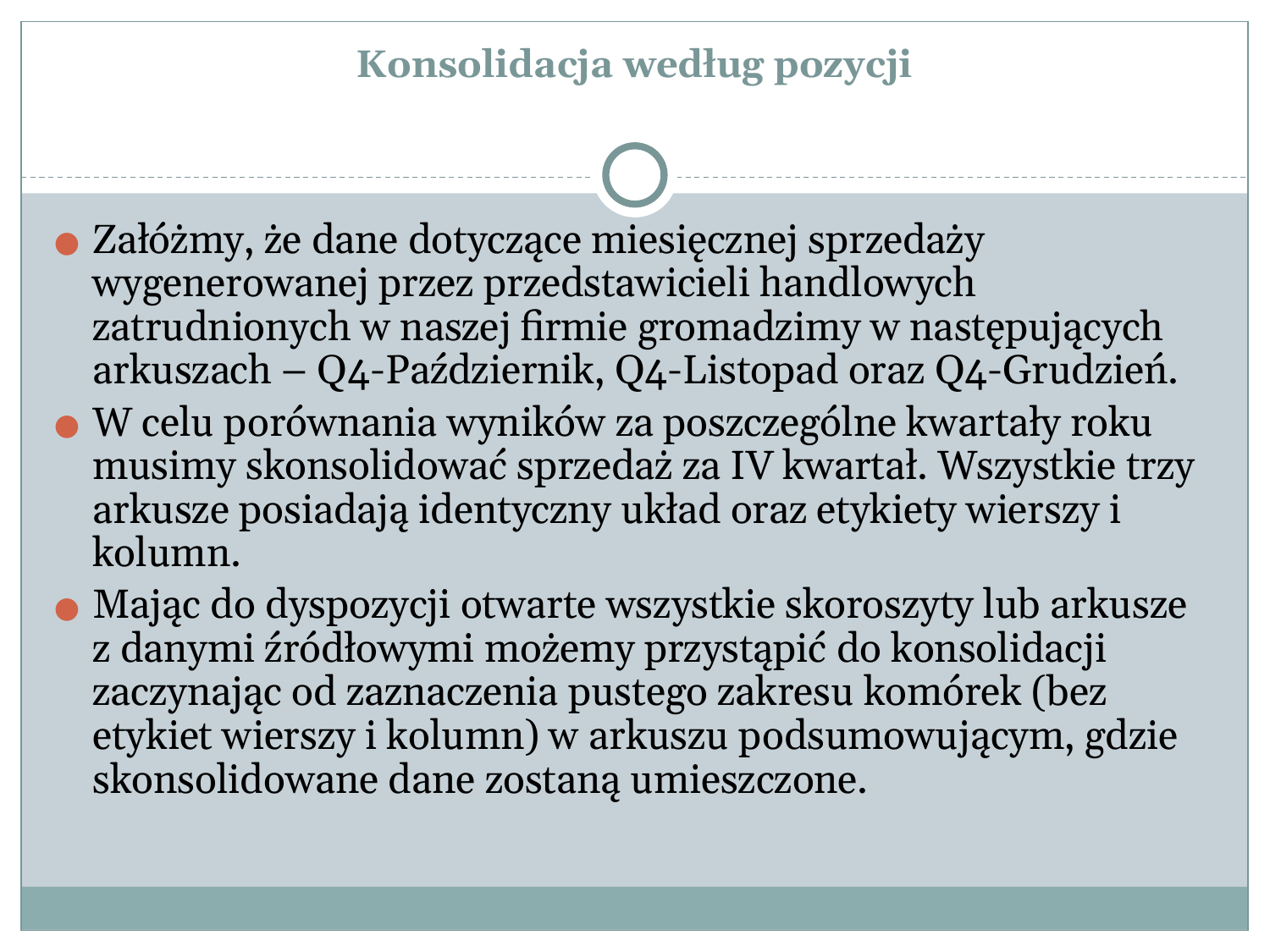

# Konsolidacja według pozycji
Załóżmy, że dane dotyczące miesięcznej sprzedaży wygenerowanej przez przedstawicieli handlowych zatrudnionych w naszej firmie gromadzimy w następujących arkuszach – Q4-Październik, Q4-Listopad oraz Q4-Grudzień.
W celu porównania wyników za poszczególne kwartały roku musimy skonsolidować sprzedaż za IV kwartał. Wszystkie trzy arkusze posiadają identyczny układ oraz etykiety wierszy i kolumn.
Mając do dyspozycji otwarte wszystkie skoroszyty lub arkusze z danymi źródłowymi możemy przystąpić do konsolidacji zaczynając od zaznaczenia pustego zakresu komórek (bez etykiet wierszy i kolumn) w arkuszu podsumowującym, gdzie skonsolidowane dane zostaną umieszczone.